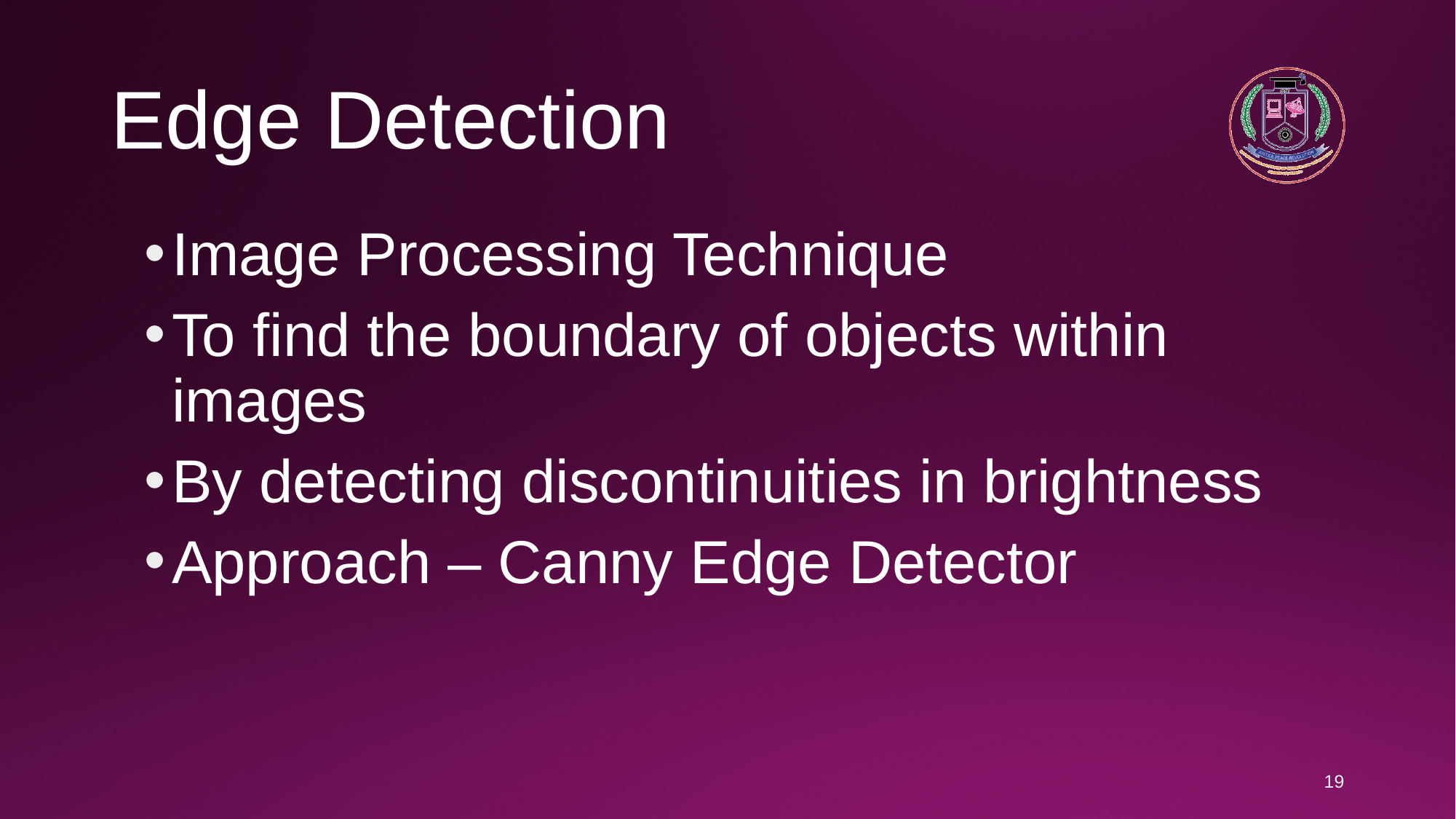

# Edge Detection
Image Processing Technique
To find the boundary of objects within images
By detecting discontinuities in brightness
Approach – Canny Edge Detector
19